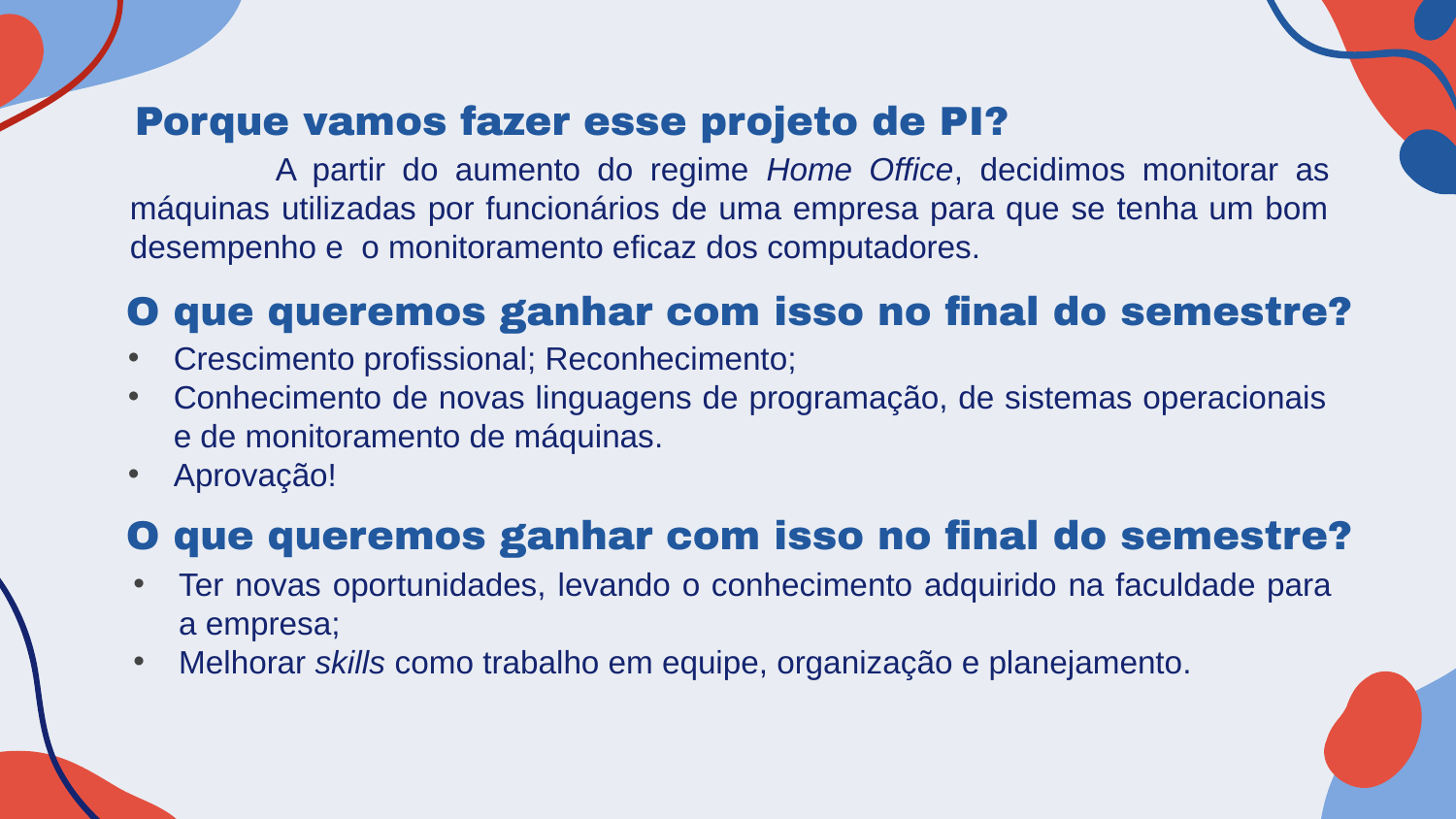

# Porque vamos fazer esse projeto de PI?
	A partir do aumento do regime Home Office, decidimos monitorar as máquinas utilizadas por funcionários de uma empresa para que se tenha um bom desempenho e  o monitoramento eficaz dos computadores.
O que queremos ganhar com isso no final do semestre?
Crescimento profissional; Reconhecimento;
Conhecimento de novas linguagens de programação, de sistemas operacionais e de monitoramento de máquinas.
Aprovação!
O que queremos ganhar com isso no final do semestre?
Ter novas oportunidades, levando o conhecimento adquirido na faculdade para a empresa;
Melhorar skills como trabalho em equipe, organização e planejamento.